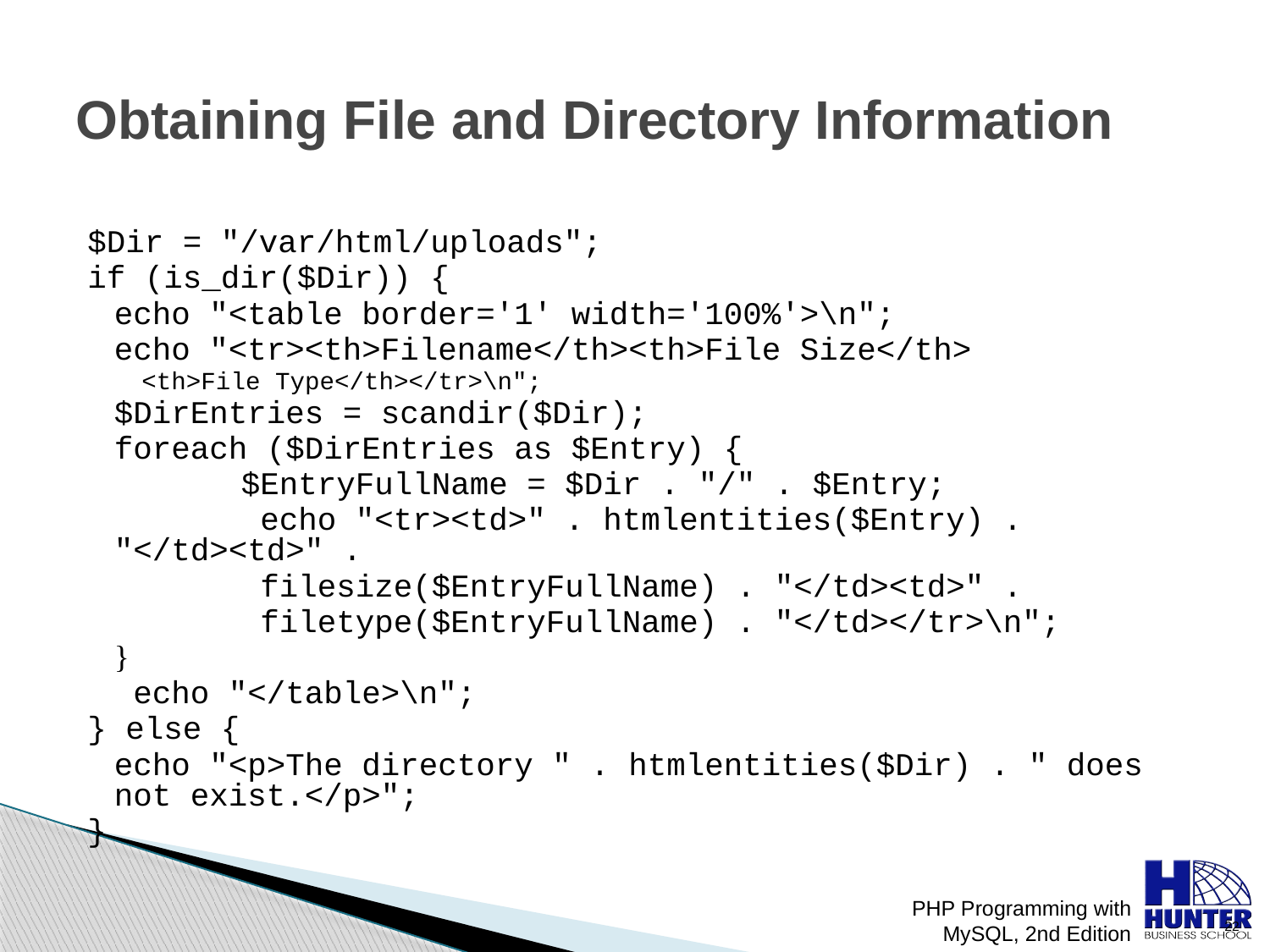

# Obtaining File and Directory Information
$Dir = "/var/html/uploads";
if (is_dir($Dir)) {
 	echo "<table border='1' width='100%'>\n";
 	echo "<tr><th>Filename</th><th>File Size</th>
<th>File Type</th></tr>\n";
  $DirEntries = scandir($Dir);
	foreach ($DirEntries as $Entry) {
		$EntryFullName = $Dir . "/" . $Entry;
		 echo "<tr><td>" . htmlentities($Entry) . "</td><td>" .
		 filesize($EntryFullName) . "</td><td>" .
		 filetype($EntryFullName) . "</td></tr>\n";
	}
	 echo "</table>\n";
} else {
	echo "<p>The directory " . htmlentities($Dir) . " does not exist.</p>";
}
PHP Programming with MySQL, 2nd Edition
 22